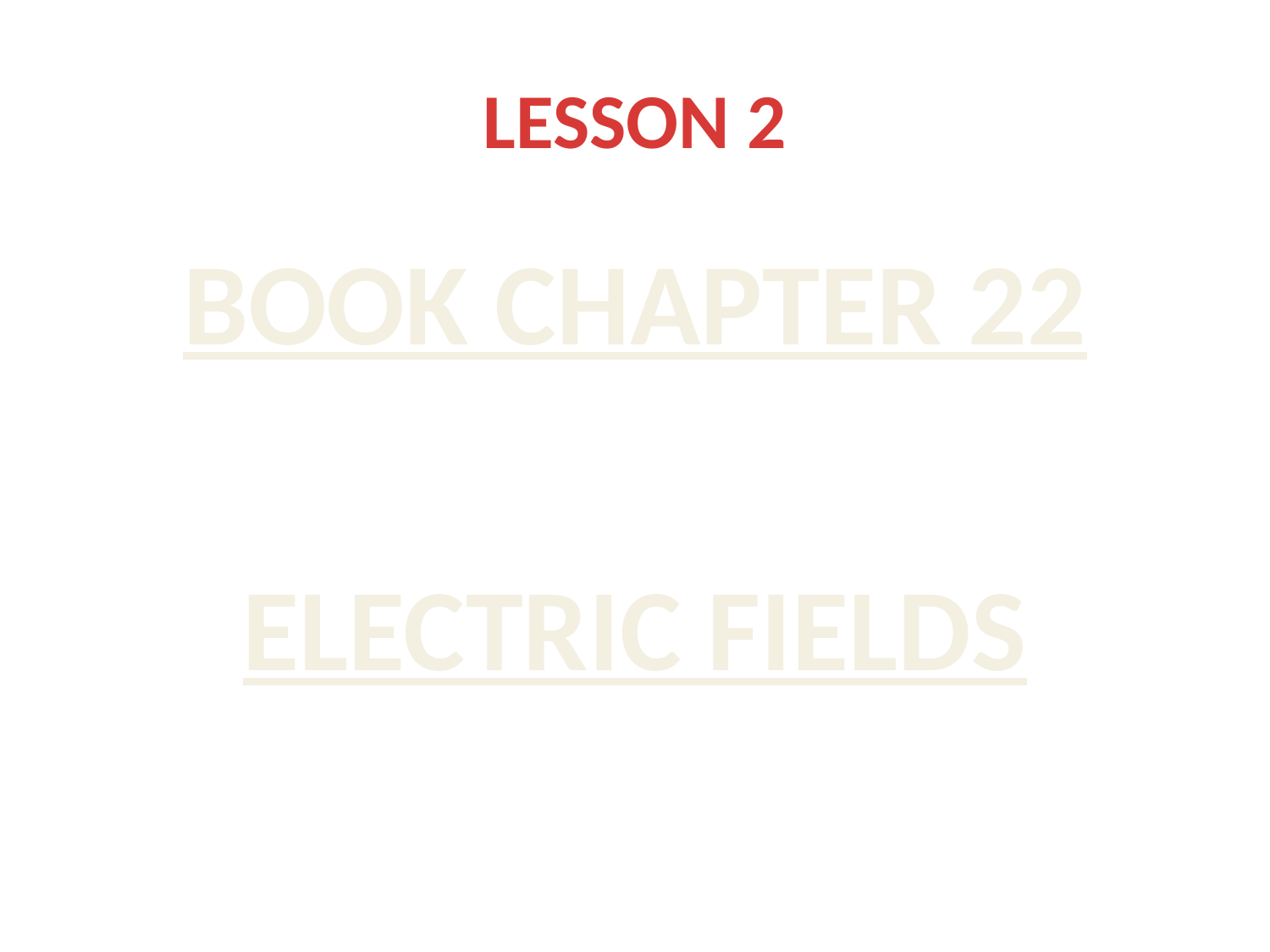

# LESSON 2
BOOK CHAPTER 22

ELECTRIC FIELDS